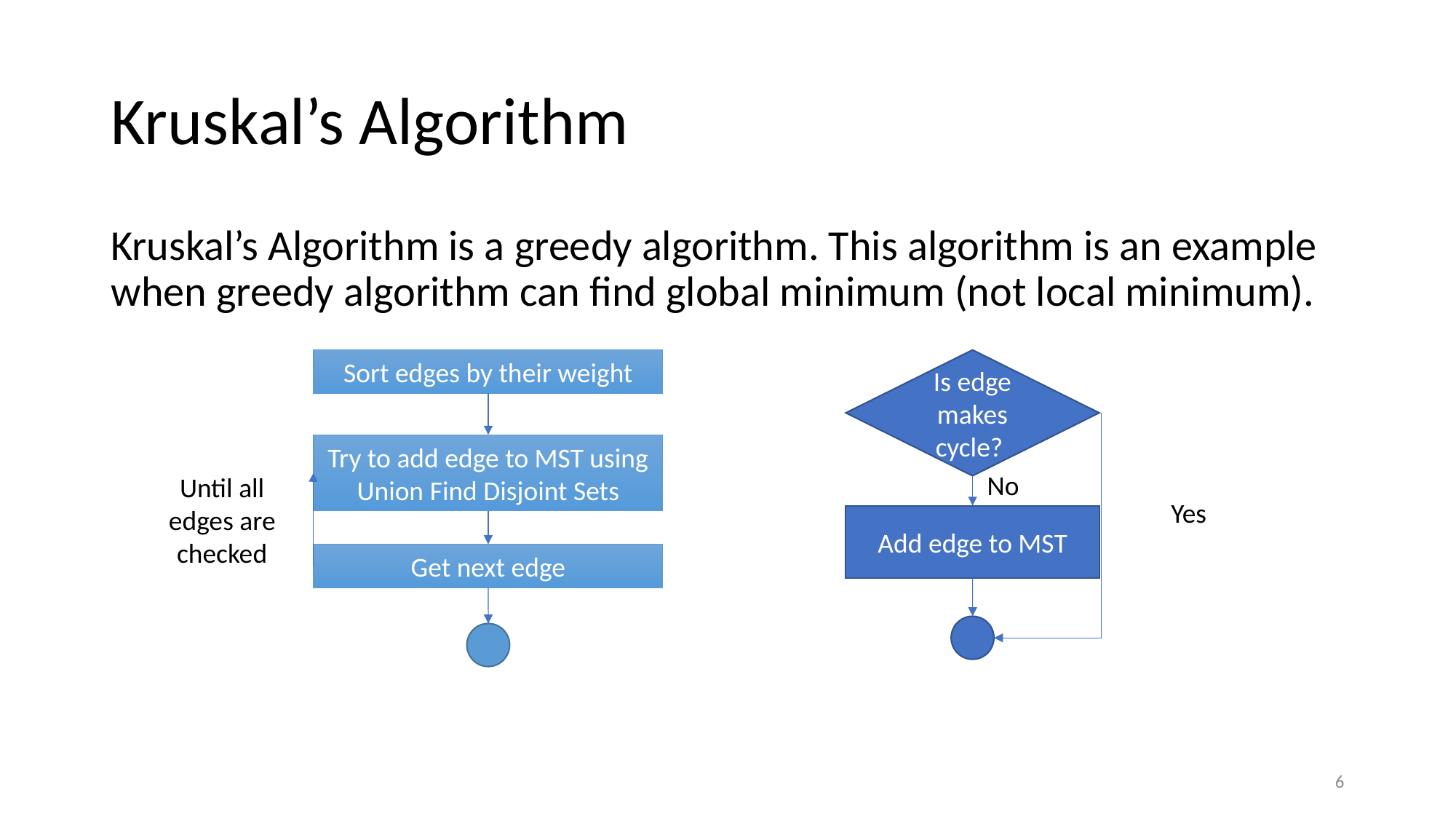

# Kruskal’s Algorithm
Kruskal’s Algorithm is a greedy algorithm. This algorithm is an example when greedy algorithm can find global minimum (not local minimum).
Sort edges by their weight
Is edge makes cycle?
Try to add edge to MST using Union ­Find Disjoint Sets
No
Until all edges are checked
Yes
Add edge to MST
Get next edge

6